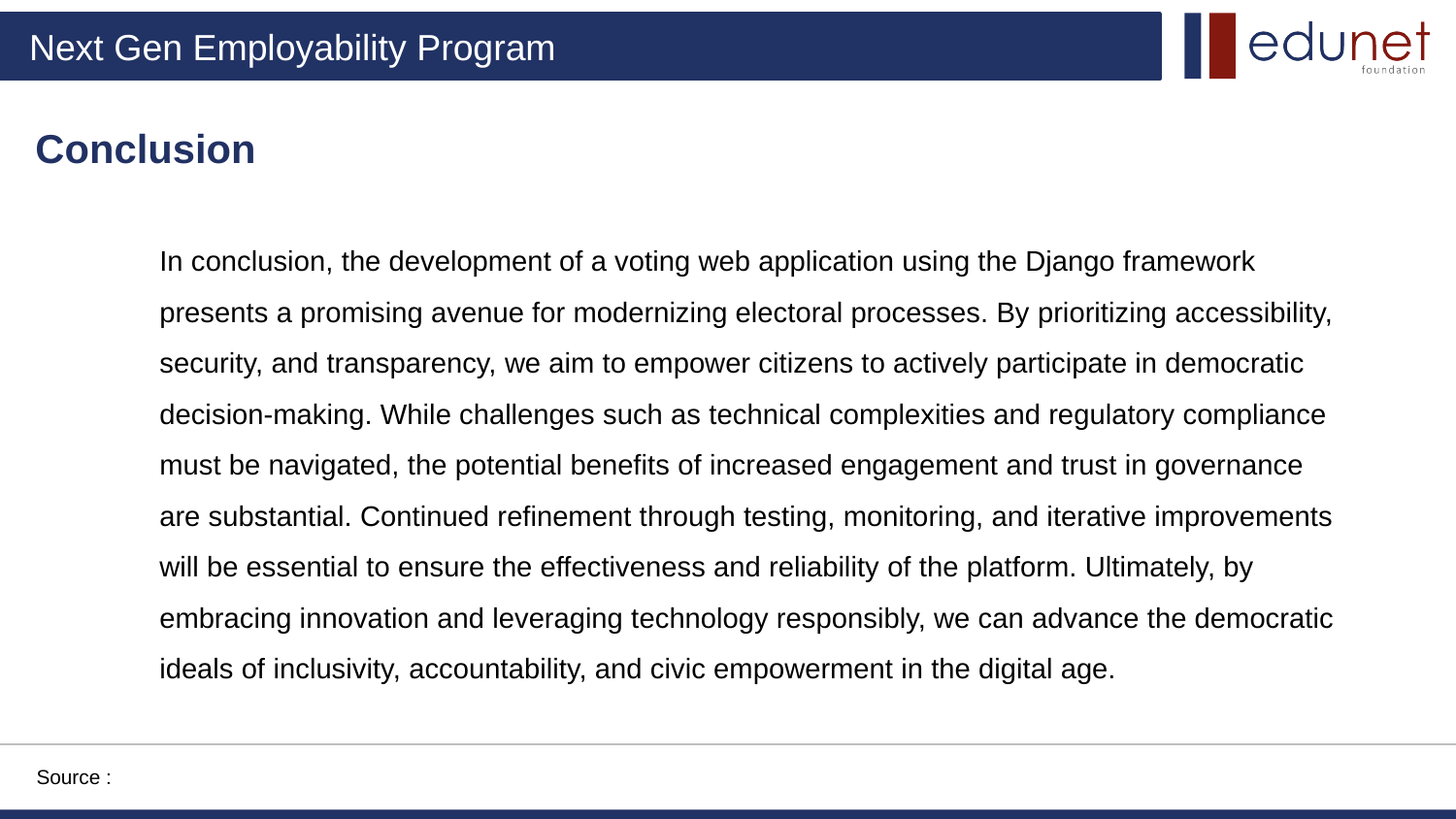

Conclusion
In conclusion, the development of a voting web application using the Django framework presents a promising avenue for modernizing electoral processes. By prioritizing accessibility, security, and transparency, we aim to empower citizens to actively participate in democratic decision-making. While challenges such as technical complexities and regulatory compliance must be navigated, the potential benefits of increased engagement and trust in governance are substantial. Continued refinement through testing, monitoring, and iterative improvements will be essential to ensure the effectiveness and reliability of the platform. Ultimately, by embracing innovation and leveraging technology responsibly, we can advance the democratic ideals of inclusivity, accountability, and civic empowerment in the digital age.
Source :